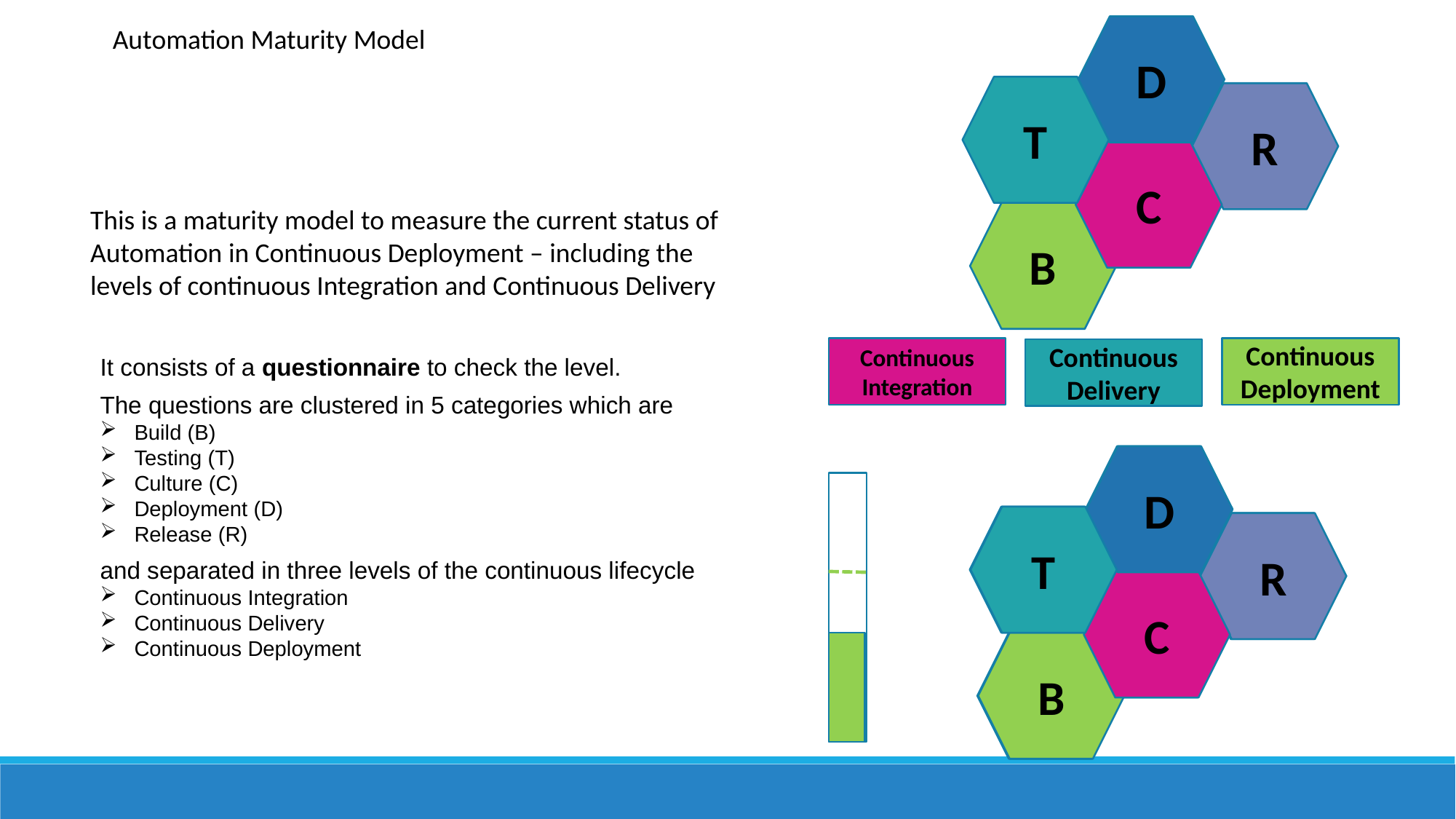

Automation Maturity Model
D
T
R
C
This is a maturity model to measure the current status of Automation in Continuous Deployment – including the levels of continuous Integration and Continuous Delivery
B
Continuous Deployment
Continuous Integration
Continuous Delivery
It consists of a questionnaire to check the level.
The questions are clustered in 5 categories which are
Build (B)
Testing (T)
Culture (C)
Deployment (D)
Release (R)
and separated in three levels of the continuous lifecycle
Continuous Integration
Continuous Delivery
Continuous Deployment
D
D

T
T
R
R
C
C

B
B